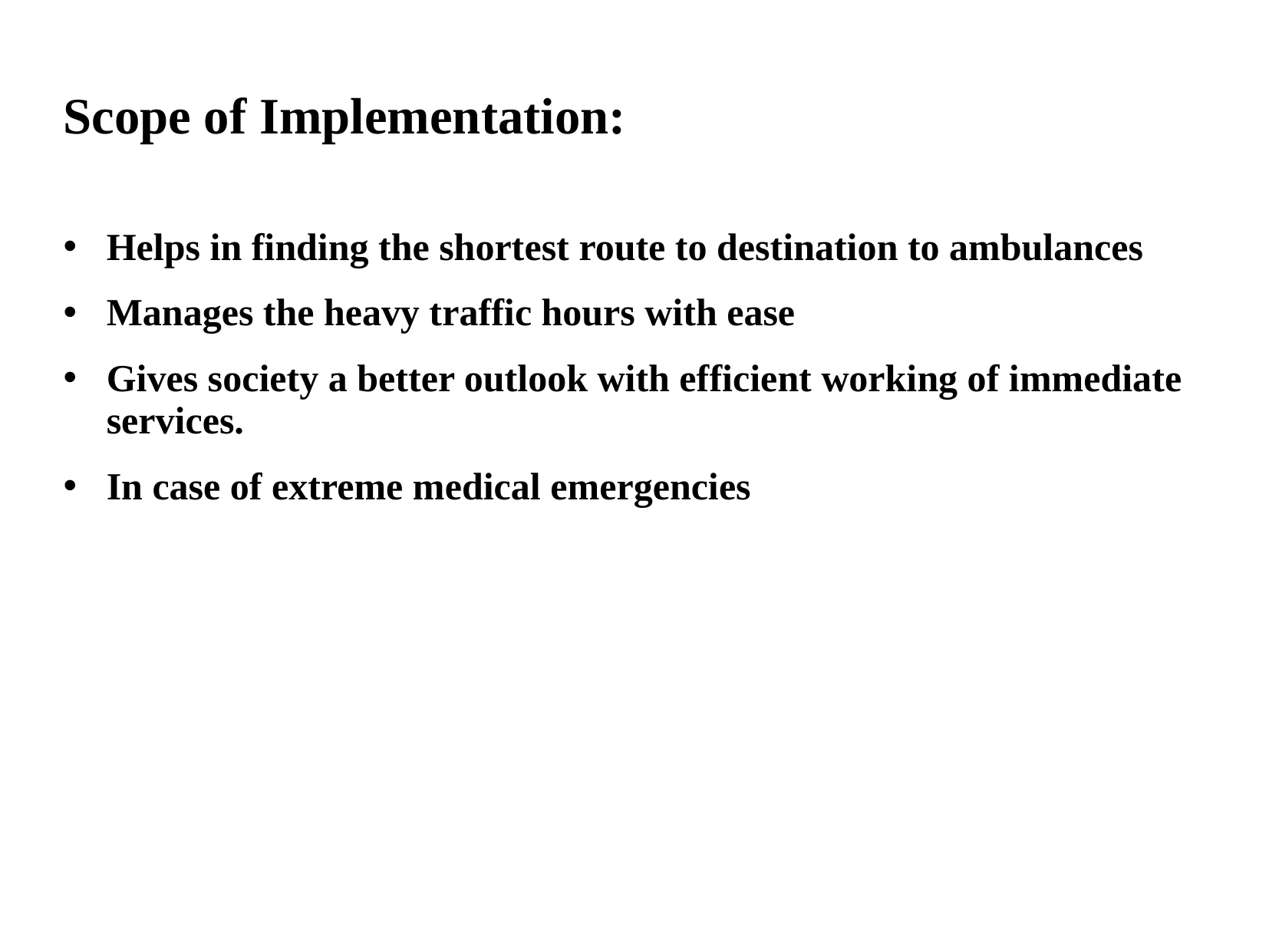

# Scope of Implementation:
Helps in finding the shortest route to destination to ambulances
Manages the heavy traffic hours with ease
Gives society a better outlook with efficient working of immediate services.
In case of extreme medical emergencies